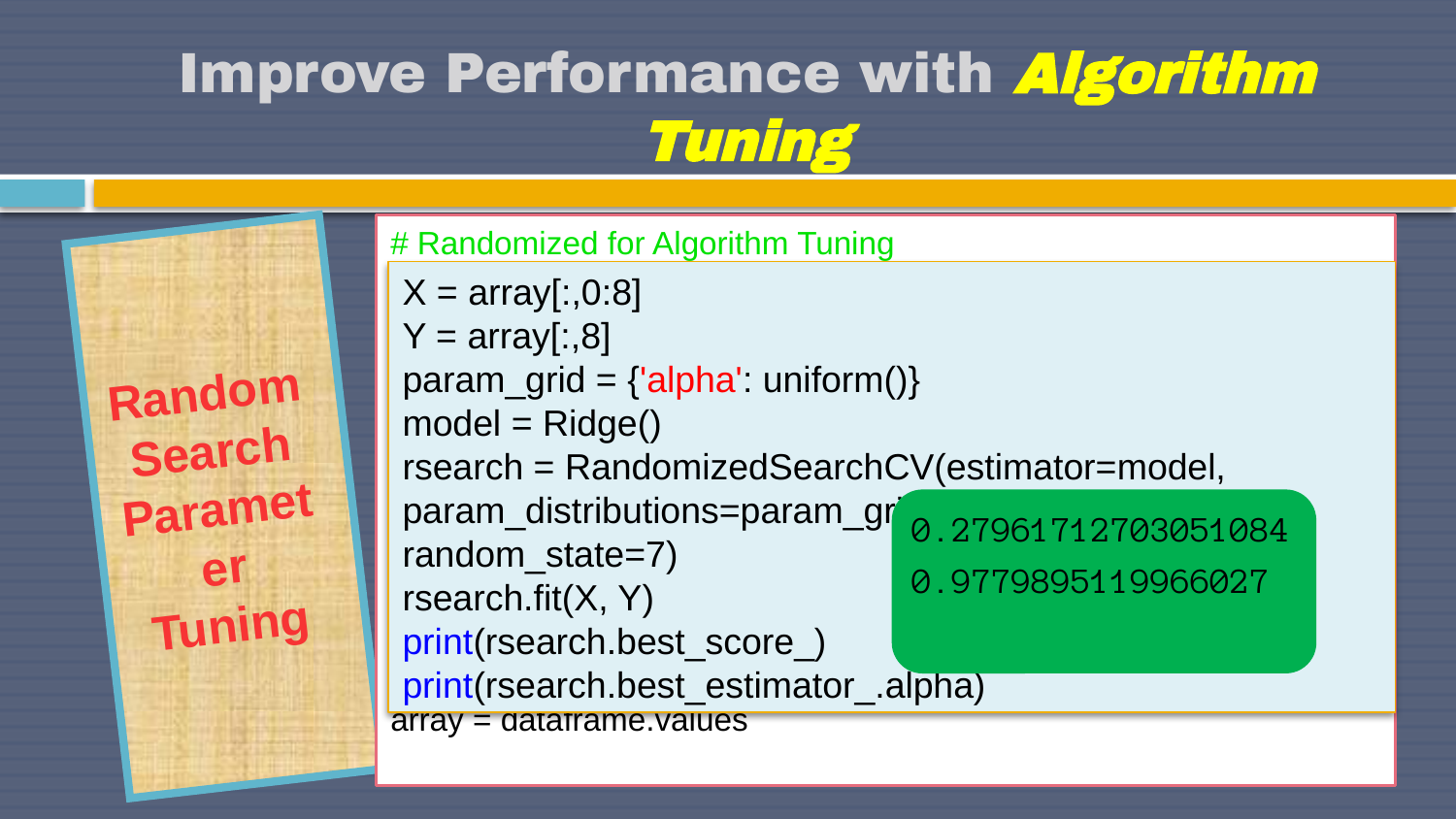

# Improve Performance with Algorithm Tuning
# Randomized for Algorithm Tuning
import numpy
from pandas import read_csv
from scipy.stats import uniform
from sklearn.linear_model import Ridge
from sklearn.model_selection import RandomizedSearchCV
filename = 'pima-indians-diabetes.data.csv'
names = ['preg', 'plas', 'pres', 'skin', 'test', 'mass', 'pedi', 'age', 'class']
dataframe = read_csv(filename, names=names)
array = dataframe.values
Random Search Parameter Tuning
X = array[:,0:8]
Y = array[:,8]
param_grid = {'alpha': uniform()}
model = Ridge()
rsearch = RandomizedSearchCV(estimator=model, param_distributions=param_grid, n_iter=100,
random_state=7)
rsearch.fit(X, Y)
print(rsearch.best_score_)
print(rsearch.best_estimator_.alpha)
0.27961712703051084
0.9779895119966027